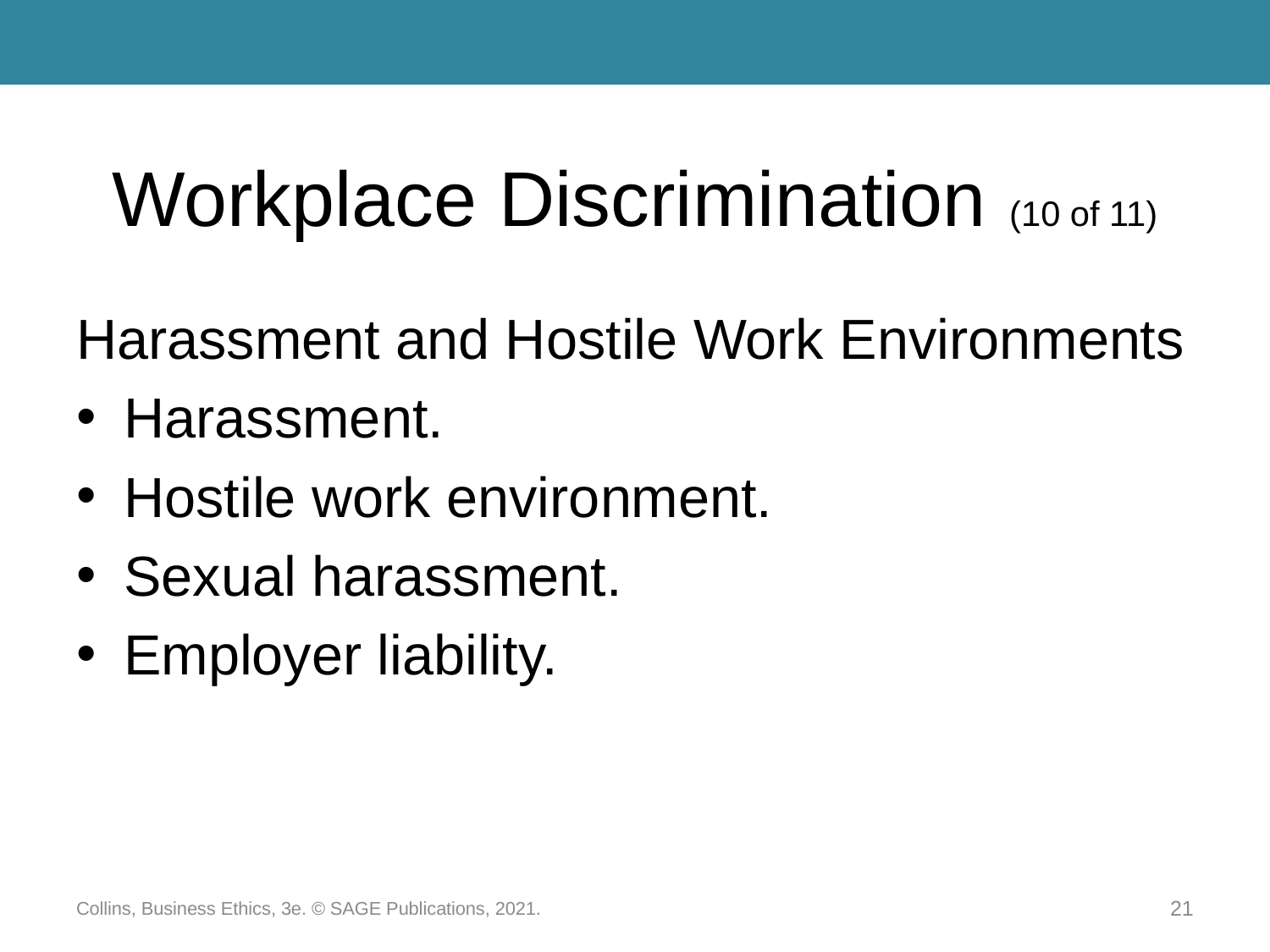

# Workplace Discrimination (10 of 11)
Harassment and Hostile Work Environments
Harassment.
Hostile work environment.
Sexual harassment.
Employer liability.
Collins, Business Ethics, 3e. © SAGE Publications, 2021.
21